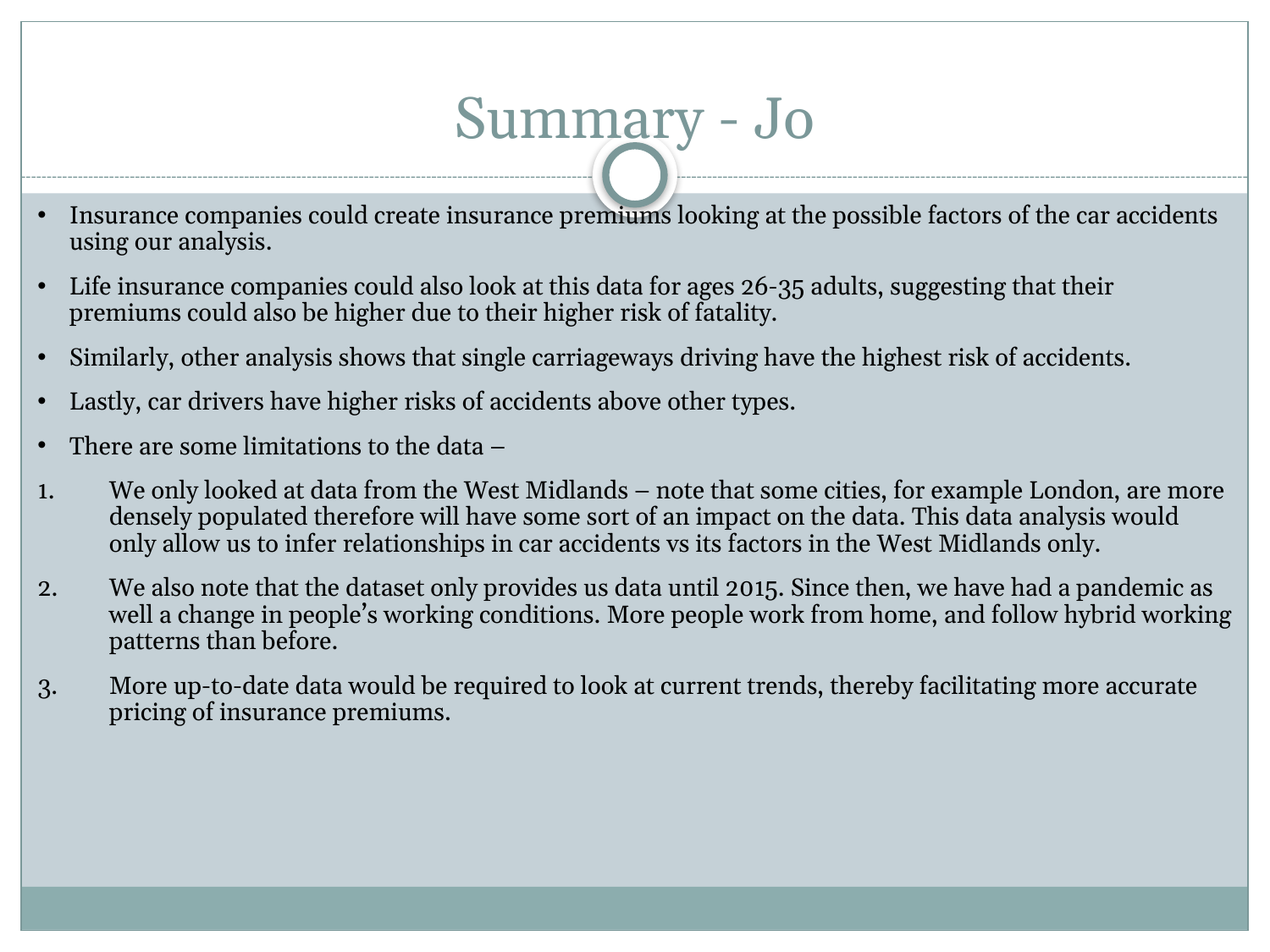

# Summary - Jo
Insurance companies could create insurance premiums looking at the possible factors of the car accidents using our analysis.
Life insurance companies could also look at this data for ages 26-35 adults, suggesting that their premiums could also be higher due to their higher risk of fatality.
Similarly, other analysis shows that single carriageways driving have the highest risk of accidents.
Lastly, car drivers have higher risks of accidents above other types.
There are some limitations to the data –
We only looked at data from the West Midlands – note that some cities, for example London, are more densely populated therefore will have some sort of an impact on the data. This data analysis would only allow us to infer relationships in car accidents vs its factors in the West Midlands only.
We also note that the dataset only provides us data until 2015. Since then, we have had a pandemic as well a change in people’s working conditions. More people work from home, and follow hybrid working patterns than before.
More up-to-date data would be required to look at current trends, thereby facilitating more accurate pricing of insurance premiums.